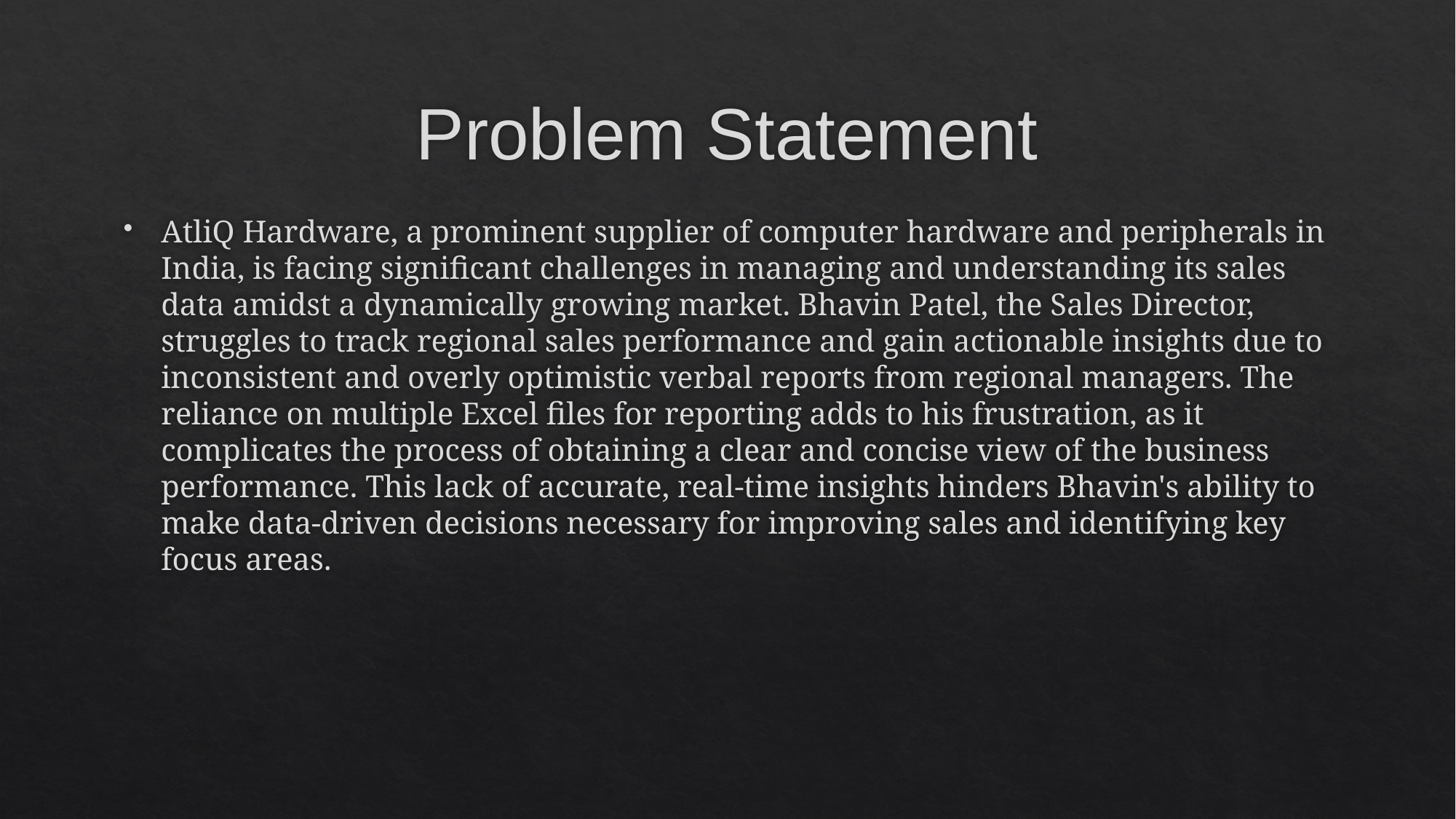

# Problem Statement
AtliQ Hardware, a prominent supplier of computer hardware and peripherals in India, is facing significant challenges in managing and understanding its sales data amidst a dynamically growing market. Bhavin Patel, the Sales Director, struggles to track regional sales performance and gain actionable insights due to inconsistent and overly optimistic verbal reports from regional managers. The reliance on multiple Excel files for reporting adds to his frustration, as it complicates the process of obtaining a clear and concise view of the business performance. This lack of accurate, real-time insights hinders Bhavin's ability to make data-driven decisions necessary for improving sales and identifying key focus areas.